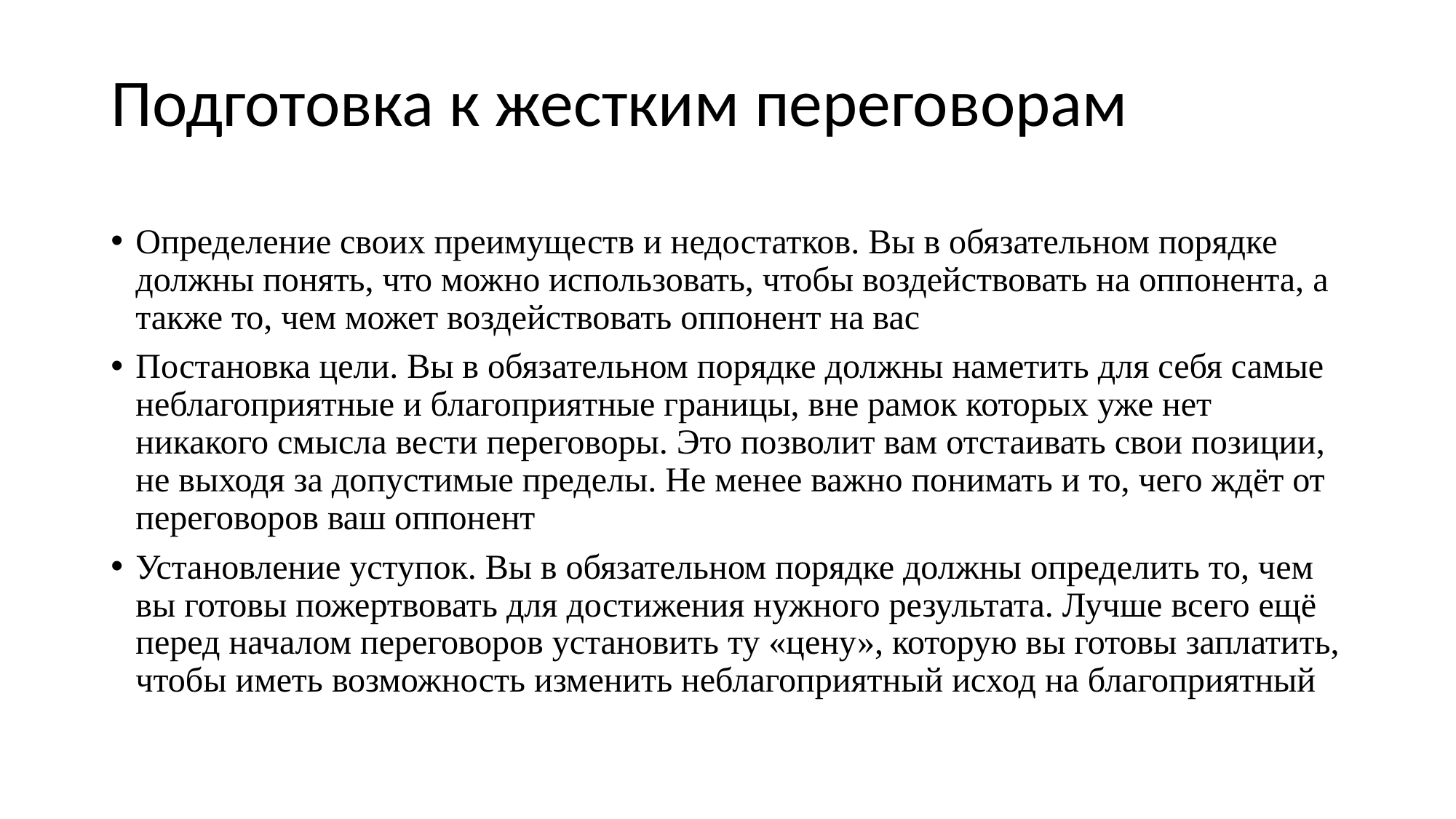

# Подготовка к жестким переговорам
Определение своих преимуществ и недостатков. Вы в обязательном порядке должны понять, что можно использовать, чтобы воздействовать на оппонента, а также то, чем может воздействовать оппонент на вас
Постановка цели. Вы в обязательном порядке должны наметить для себя самые неблагоприятные и благоприятные границы, вне рамок которых уже нет никакого смысла вести переговоры. Это позволит вам отстаивать свои позиции, не выходя за допустимые пределы. Не менее важно понимать и то, чего ждёт от переговоров ваш оппонент
Установление уступок. Вы в обязательном порядке должны определить то, чем вы готовы пожертвовать для достижения нужного результата. Лучше всего ещё перед началом переговоров установить ту «цену», которую вы готовы заплатить, чтобы иметь возможность изменить неблагоприятный исход на благоприятный